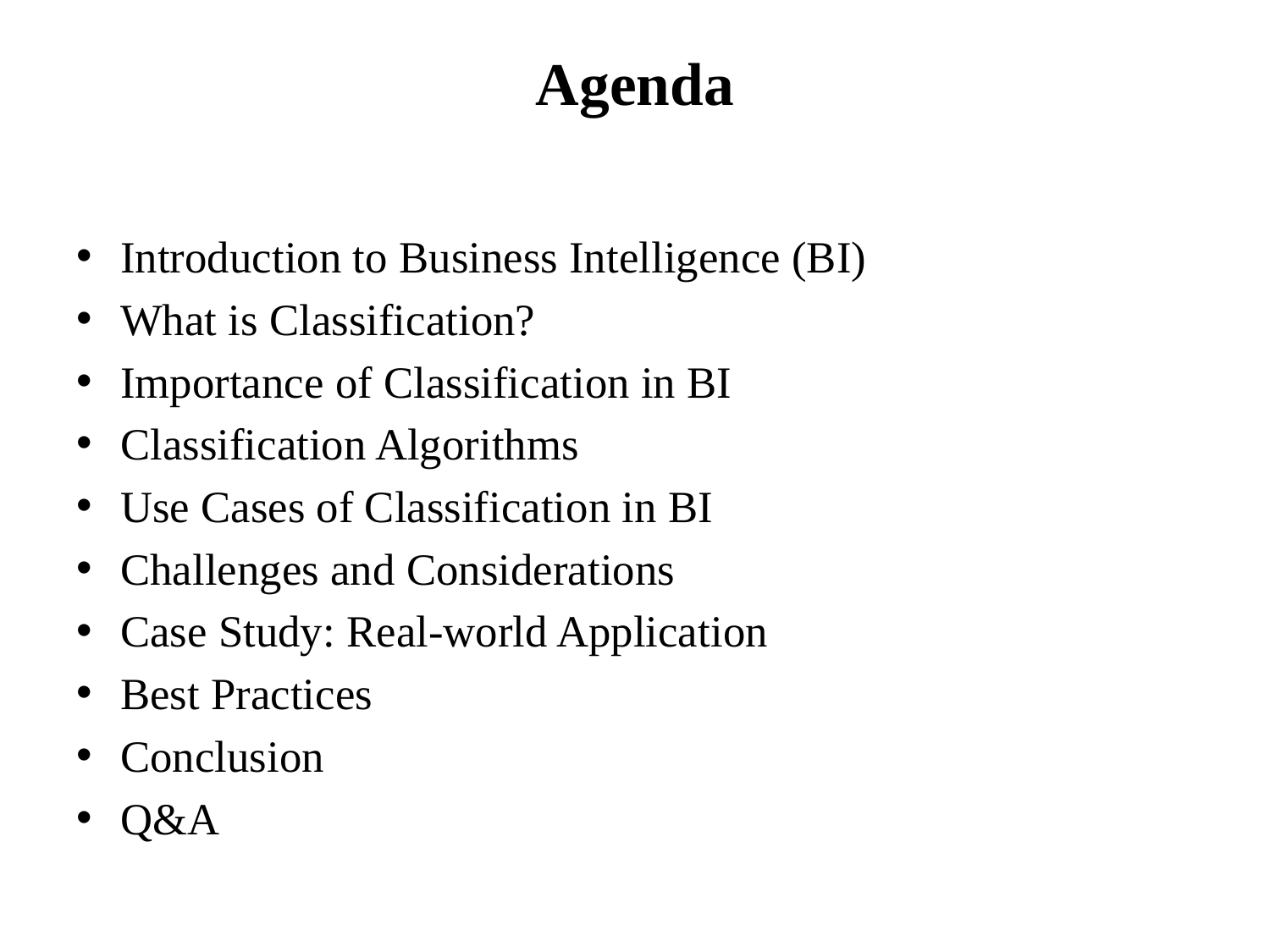

# Agenda
Introduction to Business Intelligence (BI)
What is Classification?
Importance of Classification in BI
Classification Algorithms
Use Cases of Classification in BI
Challenges and Considerations
Case Study: Real-world Application
Best Practices
Conclusion
Q&A